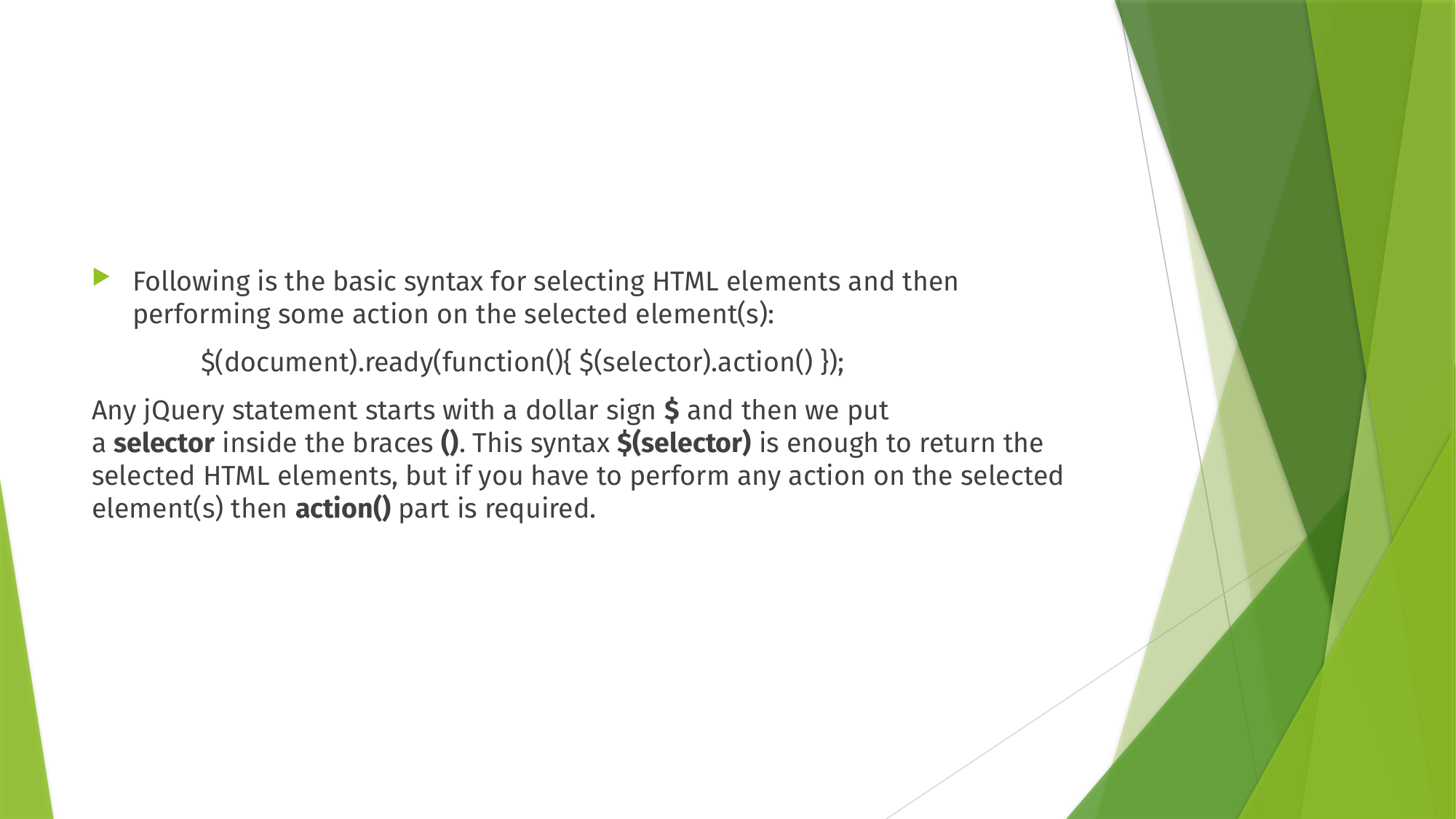

Following is the basic syntax for selecting HTML elements and then performing some action on the selected element(s):
	$(document).ready(function(){ $(selector).action() });
Any jQuery statement starts with a dollar sign $ and then we put a selector inside the braces (). This syntax $(selector) is enough to return the selected HTML elements, but if you have to perform any action on the selected element(s) then action() part is required.